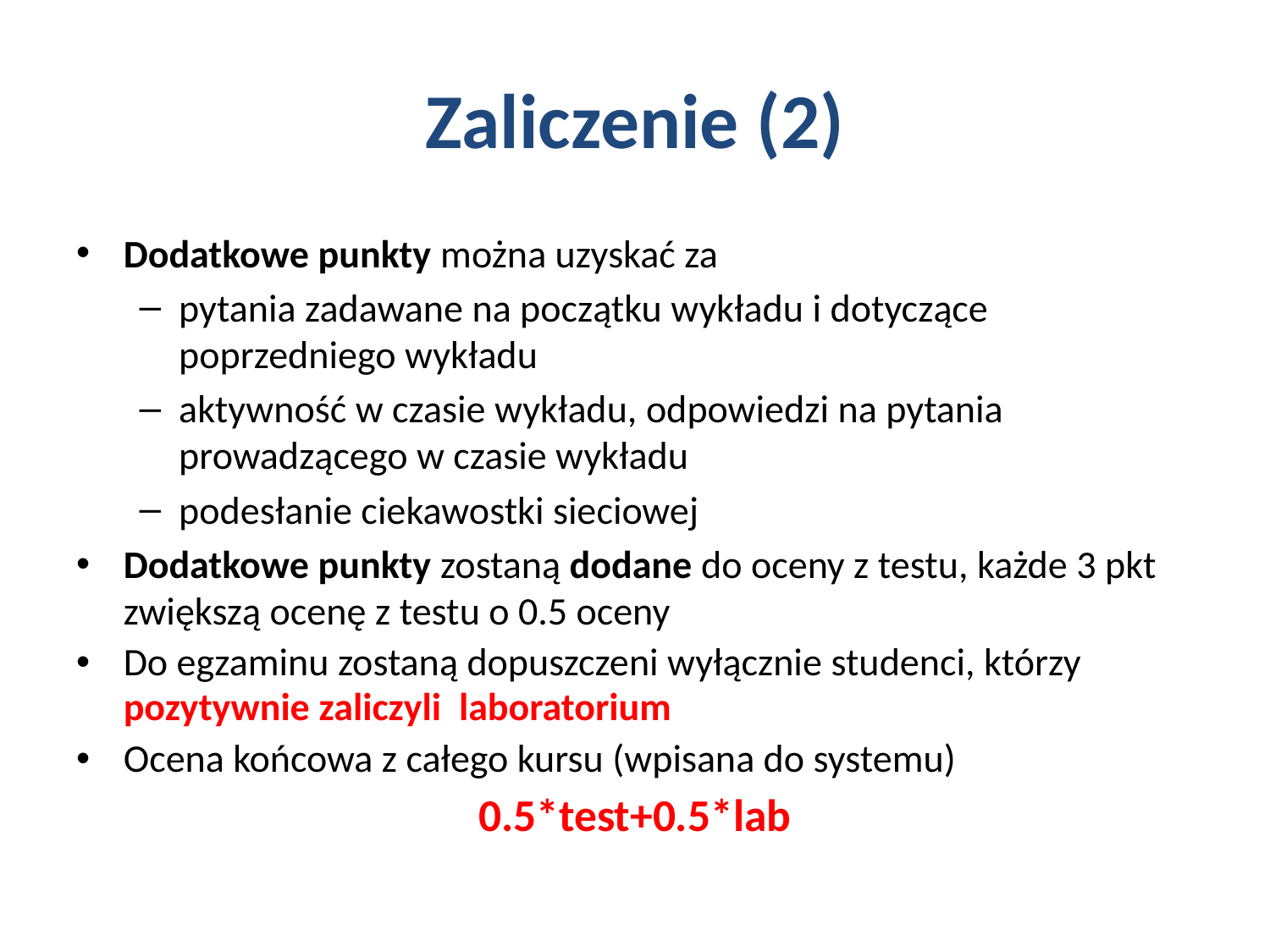

# Zaliczenie (2)
Dodatkowe punkty można uzyskać za
pytania zadawane na początku wykładu i dotyczące poprzedniego wykładu
aktywność w czasie wykładu, odpowiedzi na pytania prowadzącego w czasie wykładu
podesłanie ciekawostki sieciowej
Dodatkowe punkty zostaną dodane do oceny z testu, każde 3 pkt zwiększą ocenę z testu o 0.5 oceny
Do egzaminu zostaną dopuszczeni wyłącznie studenci, którzy pozytywnie zaliczyli  laboratorium
Ocena końcowa z całego kursu (wpisana do systemu)
0.5*test+0.5*lab